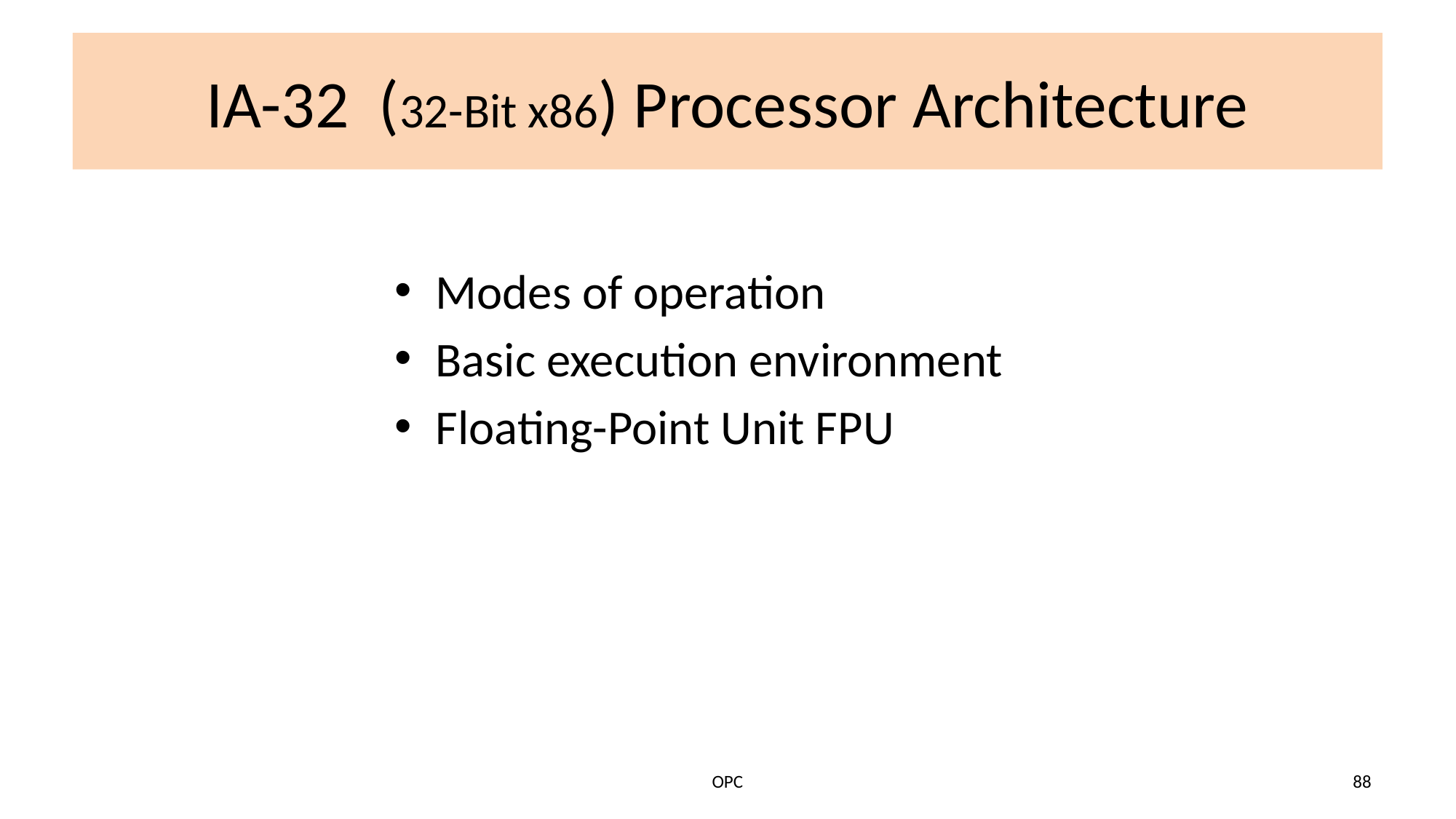

# IA-32  (32-Bit x86) Processor Architecture
Modes of operation
Basic execution environment
Floating-Point Unit FPU

OPC
88